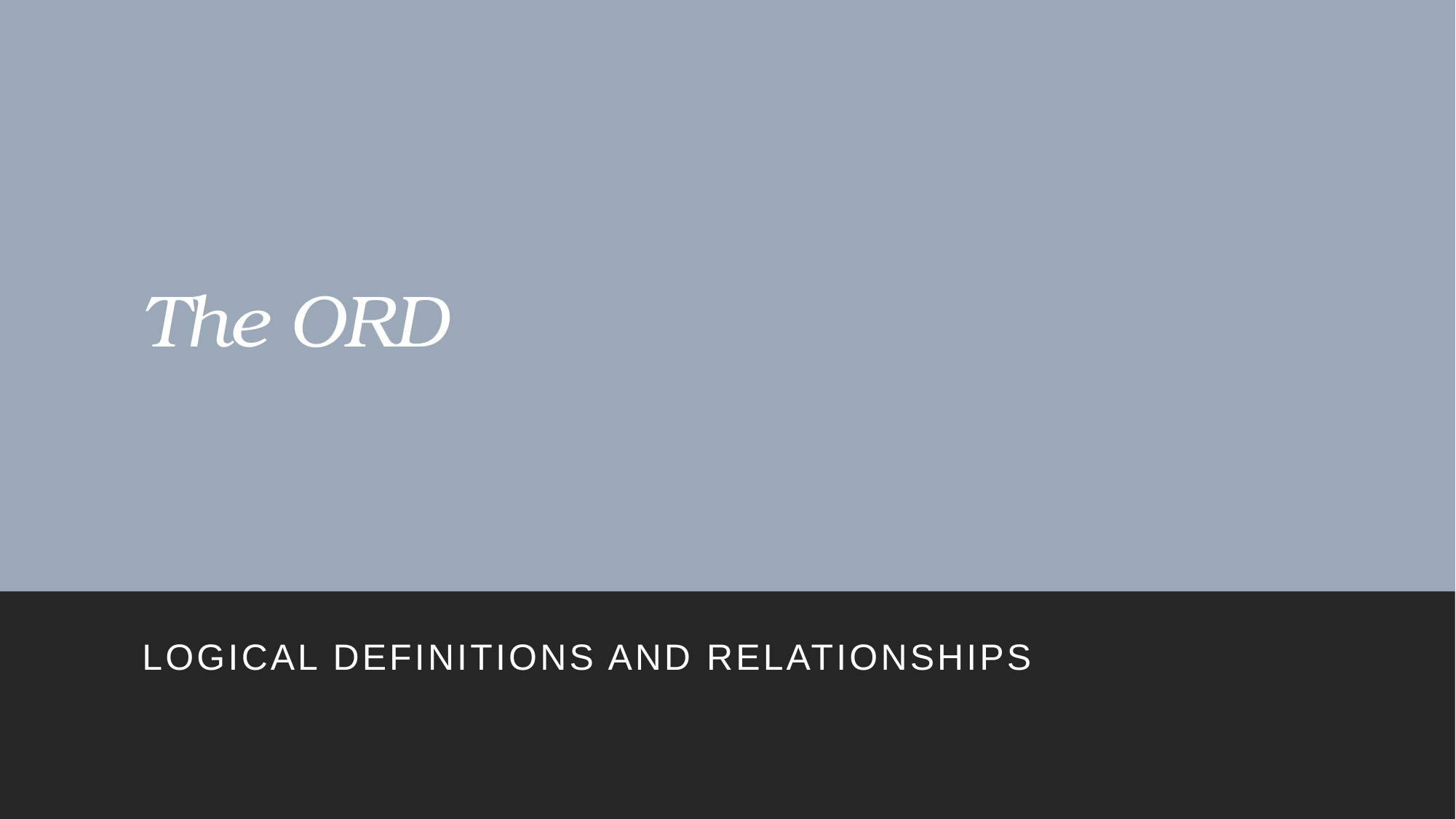

# The ORD

Logical definitions and relationships